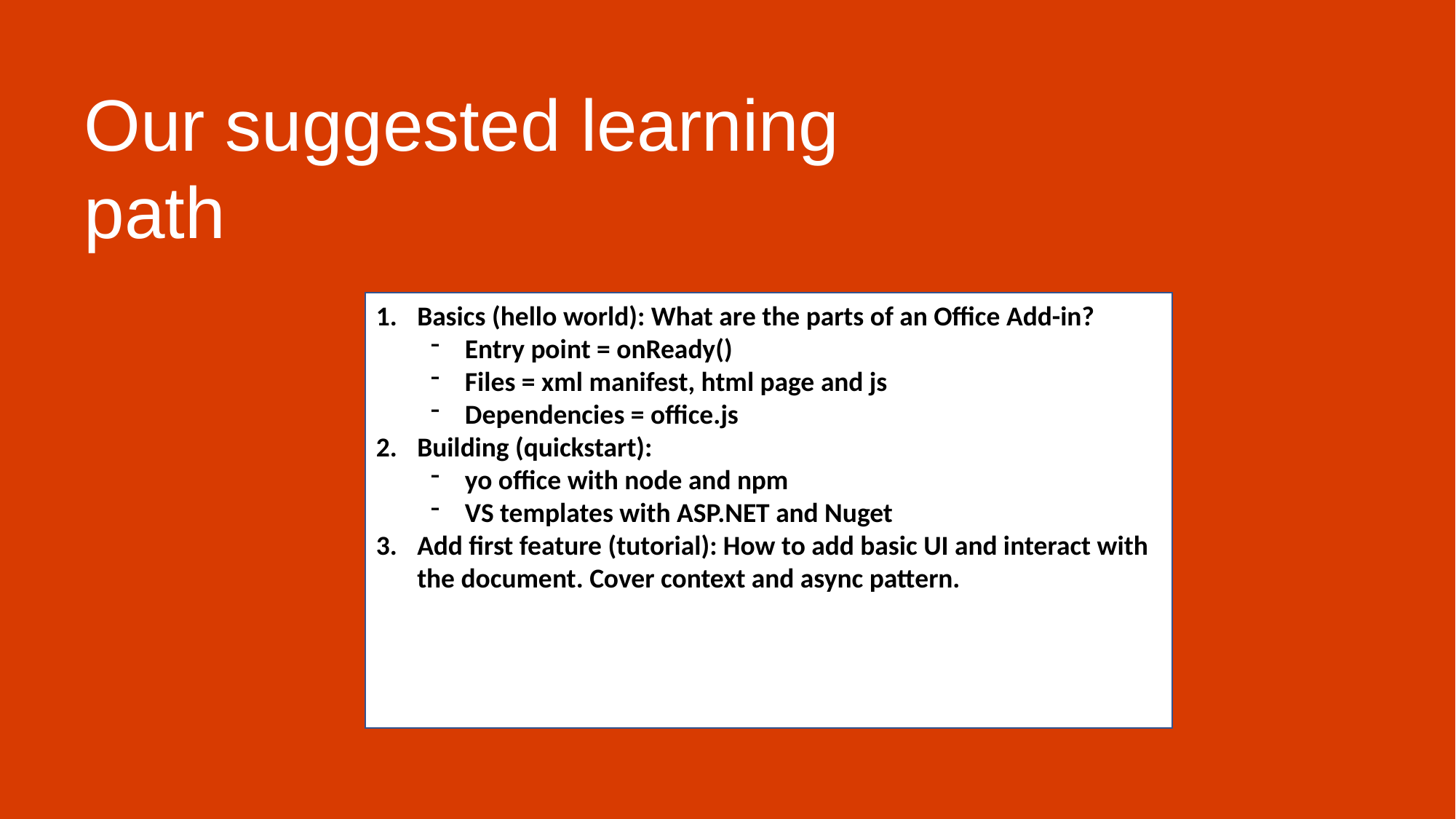

Our suggested learning path

Basics (hello world): What are the parts of an Office Add-in?
Entry point = onReady()
Files = xml manifest, html page and js
Dependencies = office.js
Building (quickstart):
yo office with node and npm
VS templates with ASP.NET and Nuget
Add first feature (tutorial): How to add basic UI and interact with the document. Cover context and async pattern.